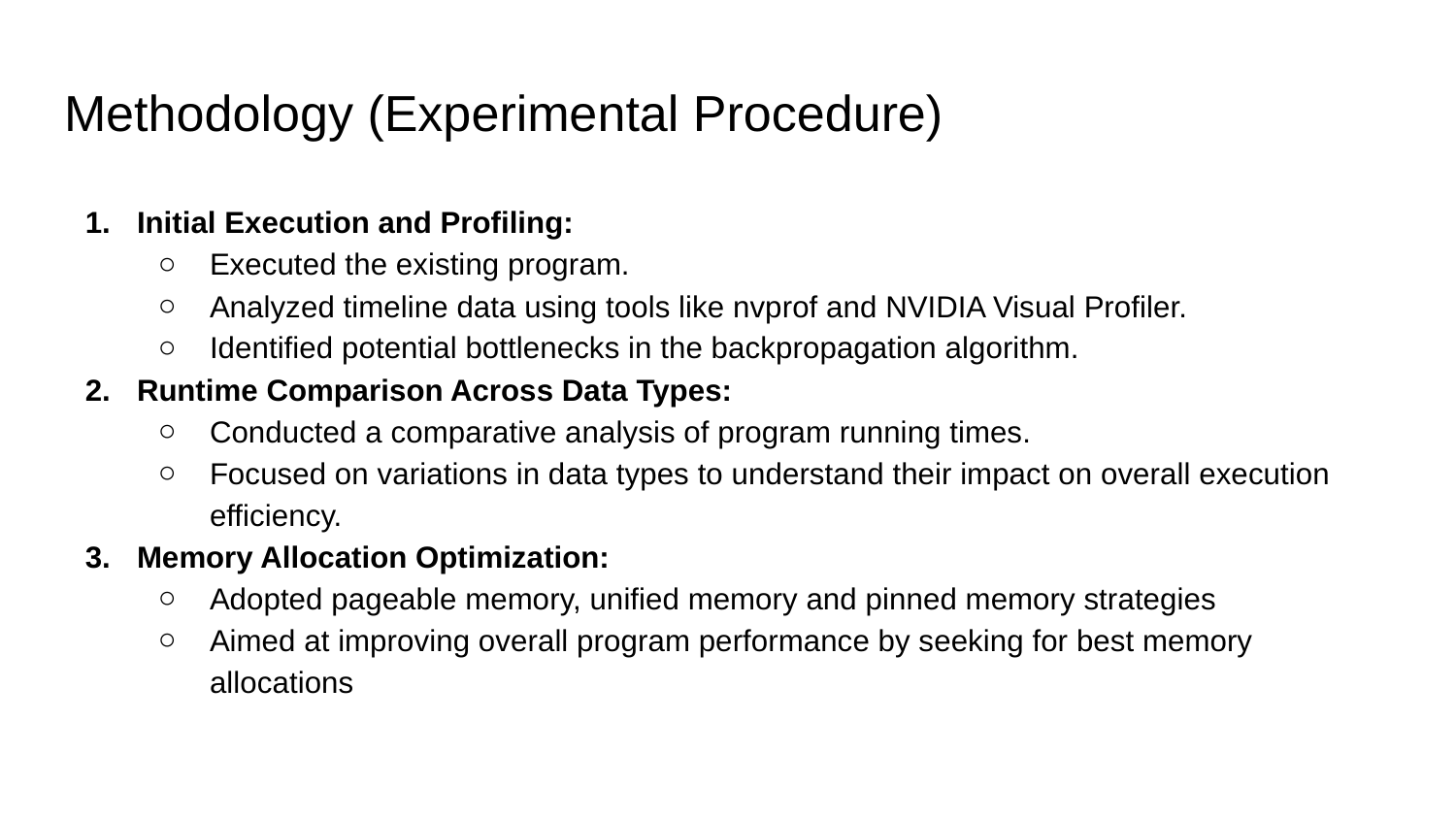

# Methodology (Experimental Procedure)
Initial Execution and Profiling:
Executed the existing program.
Analyzed timeline data using tools like nvprof and NVIDIA Visual Profiler.
Identified potential bottlenecks in the backpropagation algorithm.
Runtime Comparison Across Data Types:
Conducted a comparative analysis of program running times.
Focused on variations in data types to understand their impact on overall execution efficiency.
Memory Allocation Optimization:
Adopted pageable memory, unified memory and pinned memory strategies
Aimed at improving overall program performance by seeking for best memory allocations